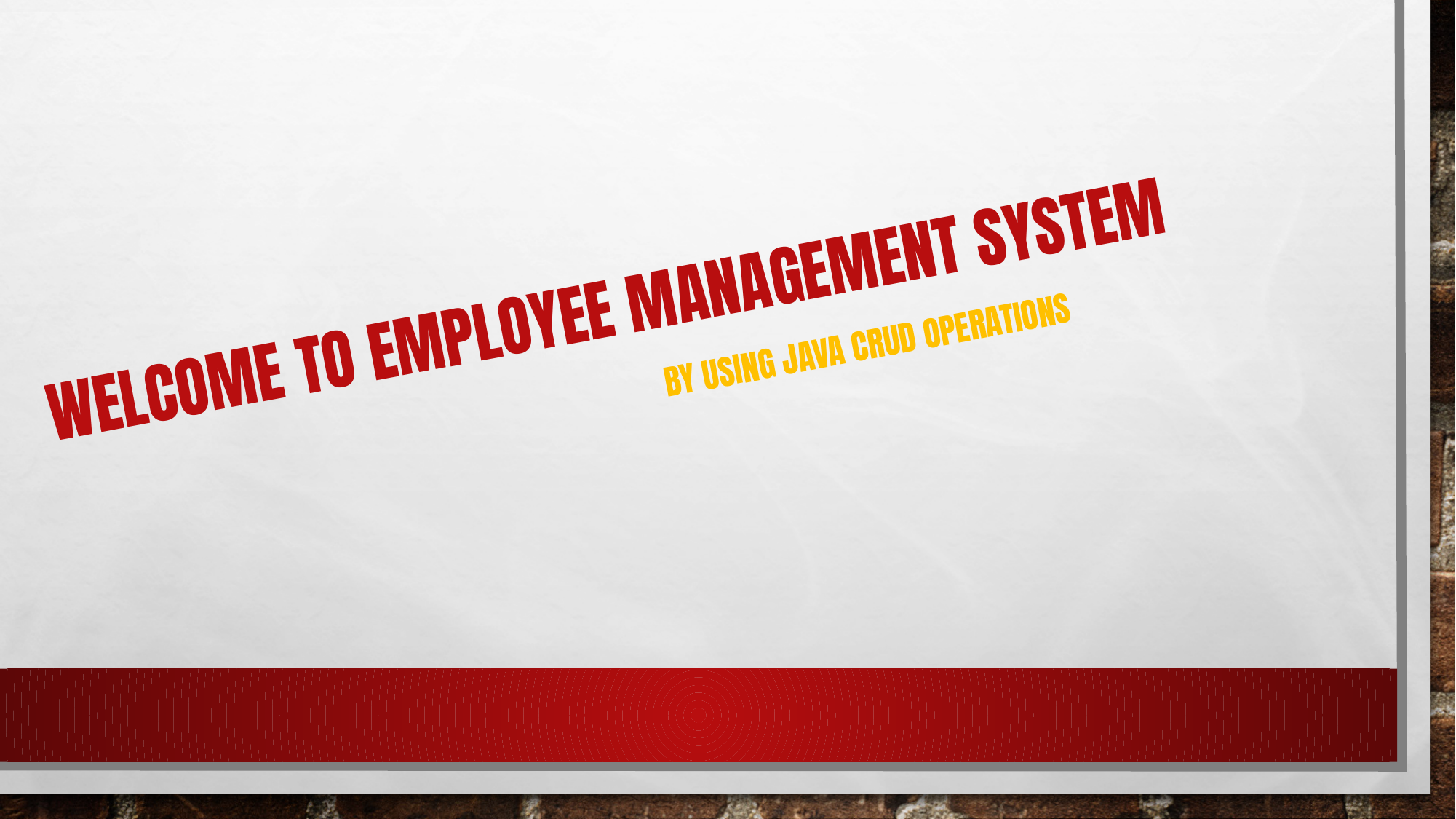

# Welcome To employee management system by using java crud operations